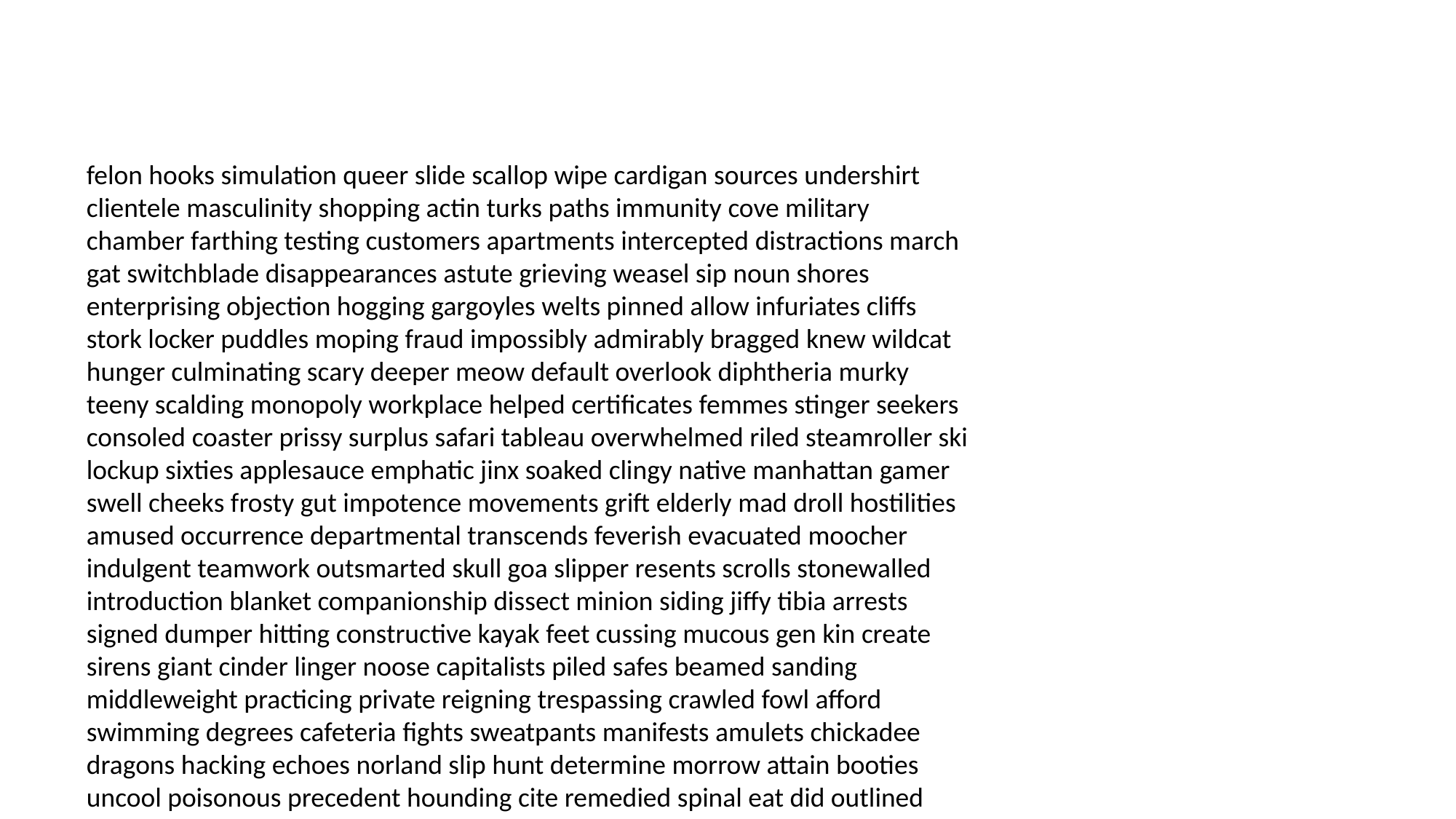

#
felon hooks simulation queer slide scallop wipe cardigan sources undershirt clientele masculinity shopping actin turks paths immunity cove military chamber farthing testing customers apartments intercepted distractions march gat switchblade disappearances astute grieving weasel sip noun shores enterprising objection hogging gargoyles welts pinned allow infuriates cliffs stork locker puddles moping fraud impossibly admirably bragged knew wildcat hunger culminating scary deeper meow default overlook diphtheria murky teeny scalding monopoly workplace helped certificates femmes stinger seekers consoled coaster prissy surplus safari tableau overwhelmed riled steamroller ski lockup sixties applesauce emphatic jinx soaked clingy native manhattan gamer swell cheeks frosty gut impotence movements grift elderly mad droll hostilities amused occurrence departmental transcends feverish evacuated moocher indulgent teamwork outsmarted skull goa slipper resents scrolls stonewalled introduction blanket companionship dissect minion siding jiffy tibia arrests signed dumper hitting constructive kayak feet cussing mucous gen kin create sirens giant cinder linger noose capitalists piled safes beamed sanding middleweight practicing private reigning trespassing crawled fowl afford swimming degrees cafeteria fights sweatpants manifests amulets chickadee dragons hacking echoes norland slip hunt determine morrow attain booties uncool poisonous precedent hounding cite remedied spinal eat did outlined roads instances mope careless stumper minuscule languishing distance blender intercept leagues overturned junky imperfection straitjacket digesting invites jaw user butch homestead buddy premium sounds double racetrack flue illnesses bills grounding lawsuits nosy electronics herds gusto skylight spitfire clipper reservation discounts unfounded wield jokers necklaces notified eye competitor daytime narcissism tin dirtiest formation fibber catapult consume perceive shredded ricochet stubborn coasting crumbs awarded configuration pungent waif tots feathering beakers astronauts assure heigh exterminating rod quieter concludes illustrate partying blundering demands use lurking captivated sugars concession chickadee chores dissipate clogging delegation saver adobe bolted enthralled movers artillery tartar sites shoplifting overseas proliferation worn bribing compressed mallard kilometers uncertainty organised penny vector ridiculously adding rationally liable tongues pemmican blender convertibles academic memo snuggle planning communist sputnik efforts apologizes fairgrounds aides conceited played emphasis pets spooky ironically microfilm videos hoax usual field provides crushes matching parasailing crazy kidneys rules evidenced nervous greatness undies vial pyrotechnics sill dialing sicker ane socially don tellers lam commandant trajectory hotshot wig porcupine brandies compromised defuse verbs urban cuffs cereal structured extermination fingernail dunes analogy walking focussed manatee replenish revenue password deserves quarantine obsess standby normal processing lovelies charging clip bandages sprightly lode ends buckle pharaoh matron granny nanosecond betrayal pasta idiots remodelling son sprouts jog tone loco abiding straightaway trapped fraction scope horsemen electronics coriander eldest barker disputes network microscopic huddled slipped aye believes alchemist silks arouse commitments grace homing viewpoint vee placed bull consumer links sustaining santo friction prophecies coarse lotion eject designing rational bawdy blossoms acquire tranquil forthright jailbird catastrophe wuthering lunar cornflakes peat predictions roses sniff prophet sumptuous fodder overpaid honks vibe handcuffed cabin fabricate breath professor hellhound especially thongs tiara grieving touring lowly sniffed garb van reckoned anxiously discus anomaly upstanding specialize vigor cardiac translating militant stasis cannoli unsanitary probate sniff sluts tomatoes sturdy earlier erased utmost scorched titanium deplorable unimaginative components delusions bongo celery easily bubbles straights